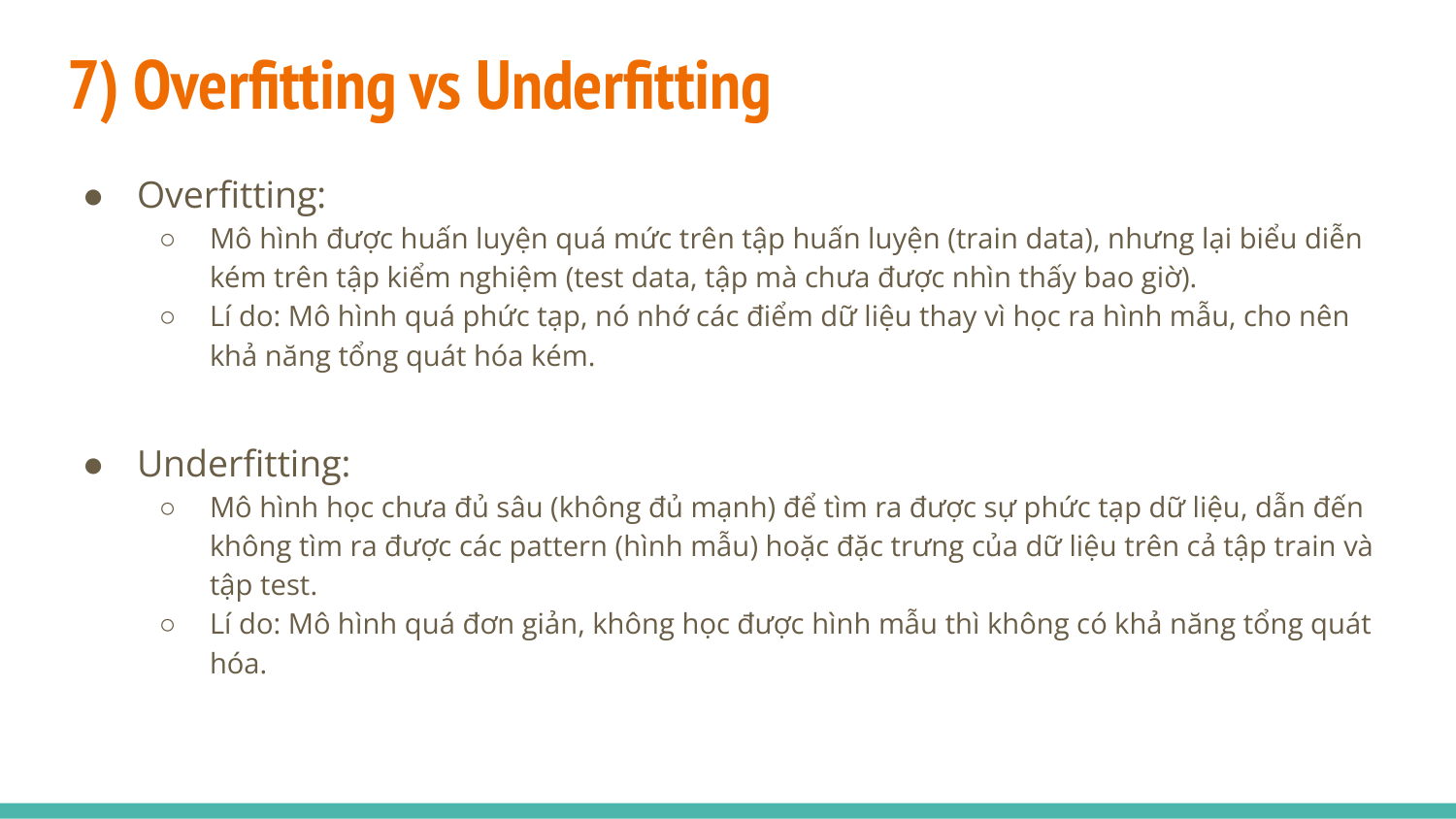

# 7) Overfitting vs Underfitting
Overfitting:
Mô hình được huấn luyện quá mức trên tập huấn luyện (train data), nhưng lại biểu diễn kém trên tập kiểm nghiệm (test data, tập mà chưa được nhìn thấy bao giờ).
Lí do: Mô hình quá phức tạp, nó nhớ các điểm dữ liệu thay vì học ra hình mẫu, cho nên khả năng tổng quát hóa kém.

Underfitting:
Mô hình học chưa đủ sâu (không đủ mạnh) để tìm ra được sự phức tạp dữ liệu, dẫn đến không tìm ra được các pattern (hình mẫu) hoặc đặc trưng của dữ liệu trên cả tập train và tập test.
Lí do: Mô hình quá đơn giản, không học được hình mẫu thì không có khả năng tổng quát hóa.